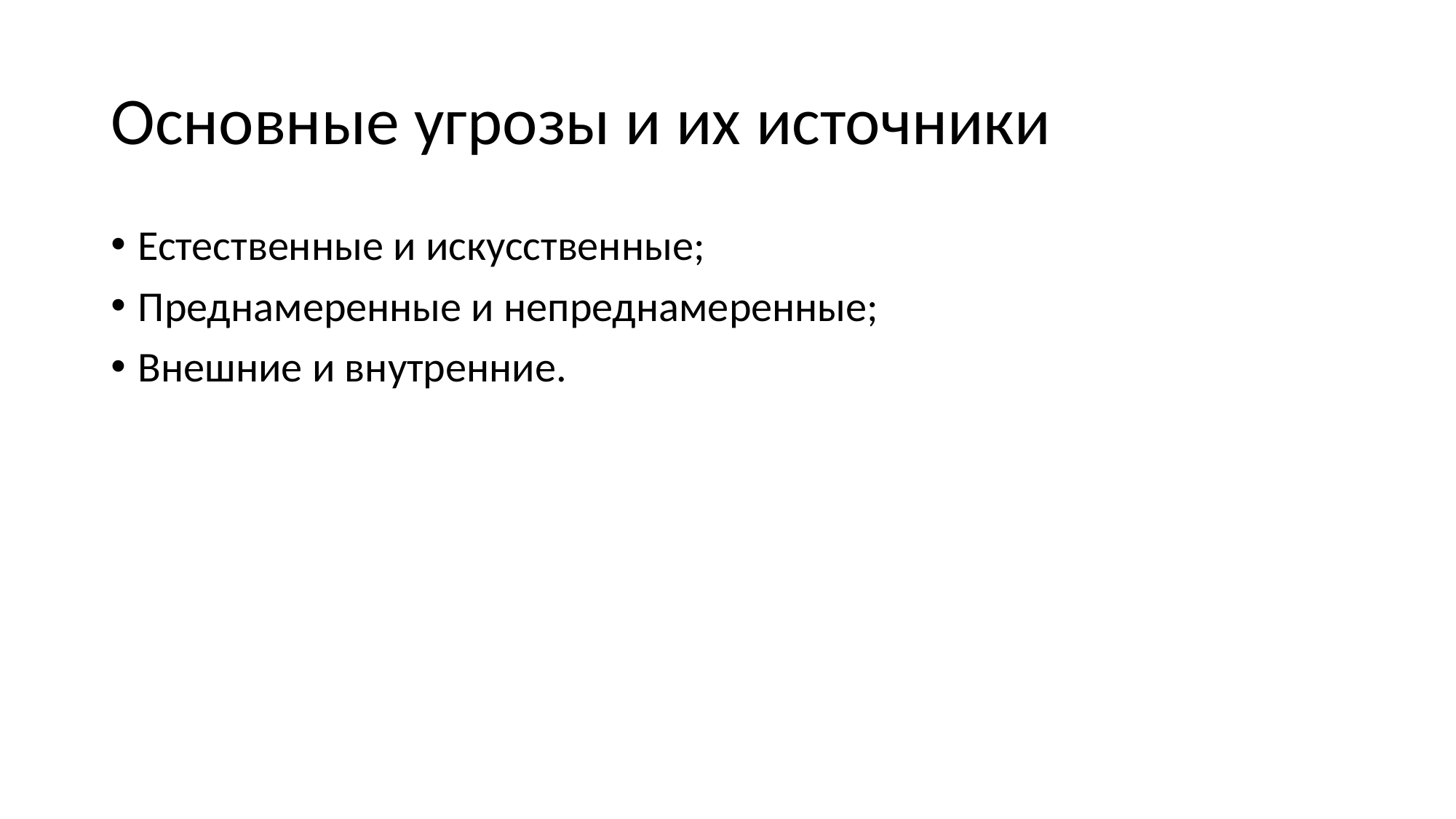

# Основные угрозы и их источники
Естественные и искусственные;
Преднамеренные и непреднамеренные;
Внешние и внутренние.